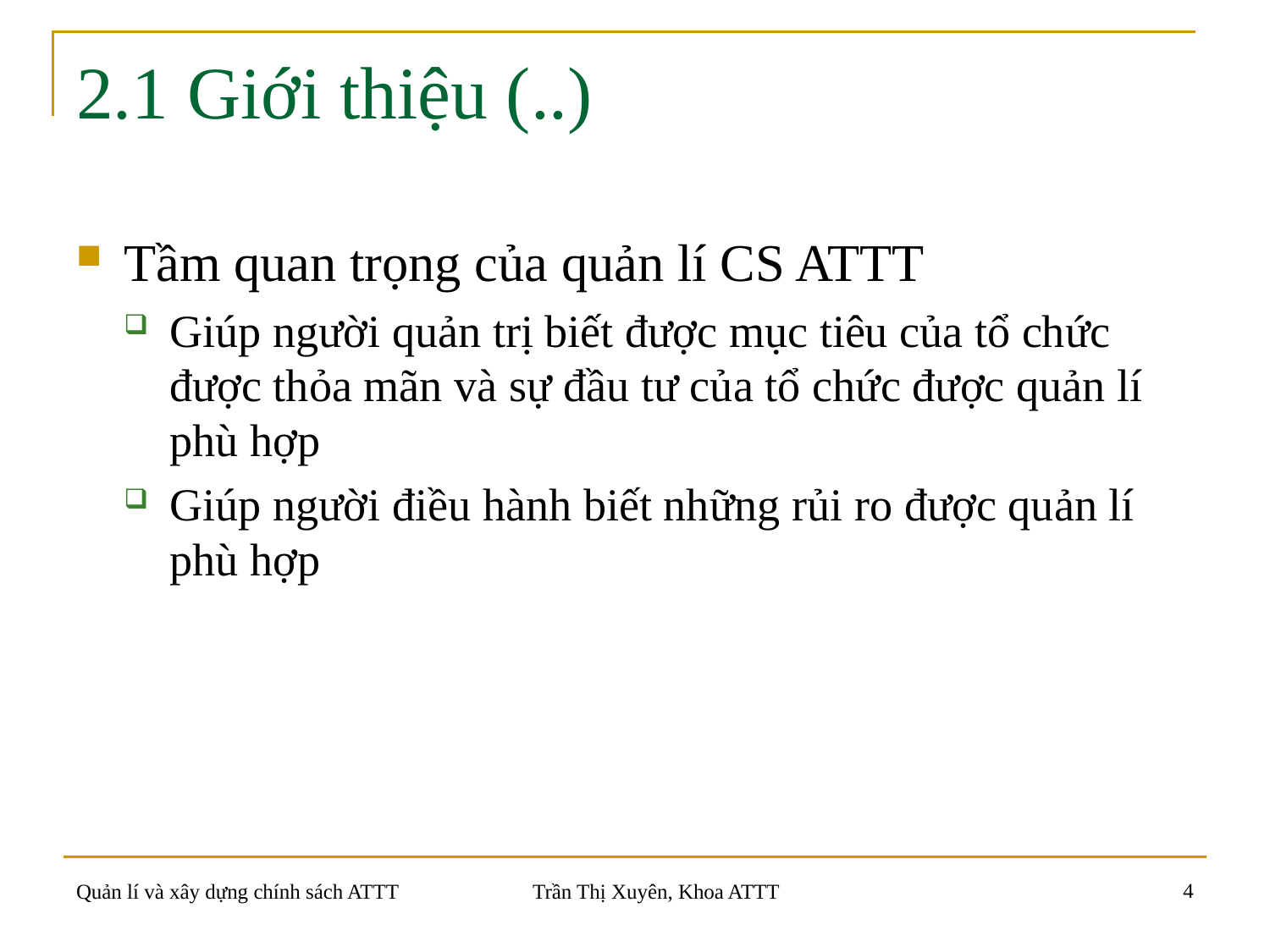

# 2.1 Giới thiệu (..)
Tầm quan trọng của quản lí CS ATTT
Giúp người quản trị biết được mục tiêu của tổ chức được thỏa mãn và sự đầu tư của tổ chức được quản lí phù hợp
Giúp người điều hành biết những rủi ro được quản lí phù hợp
4
Quản lí và xây dựng chính sách ATTT
Trần Thị Xuyên, Khoa ATTT